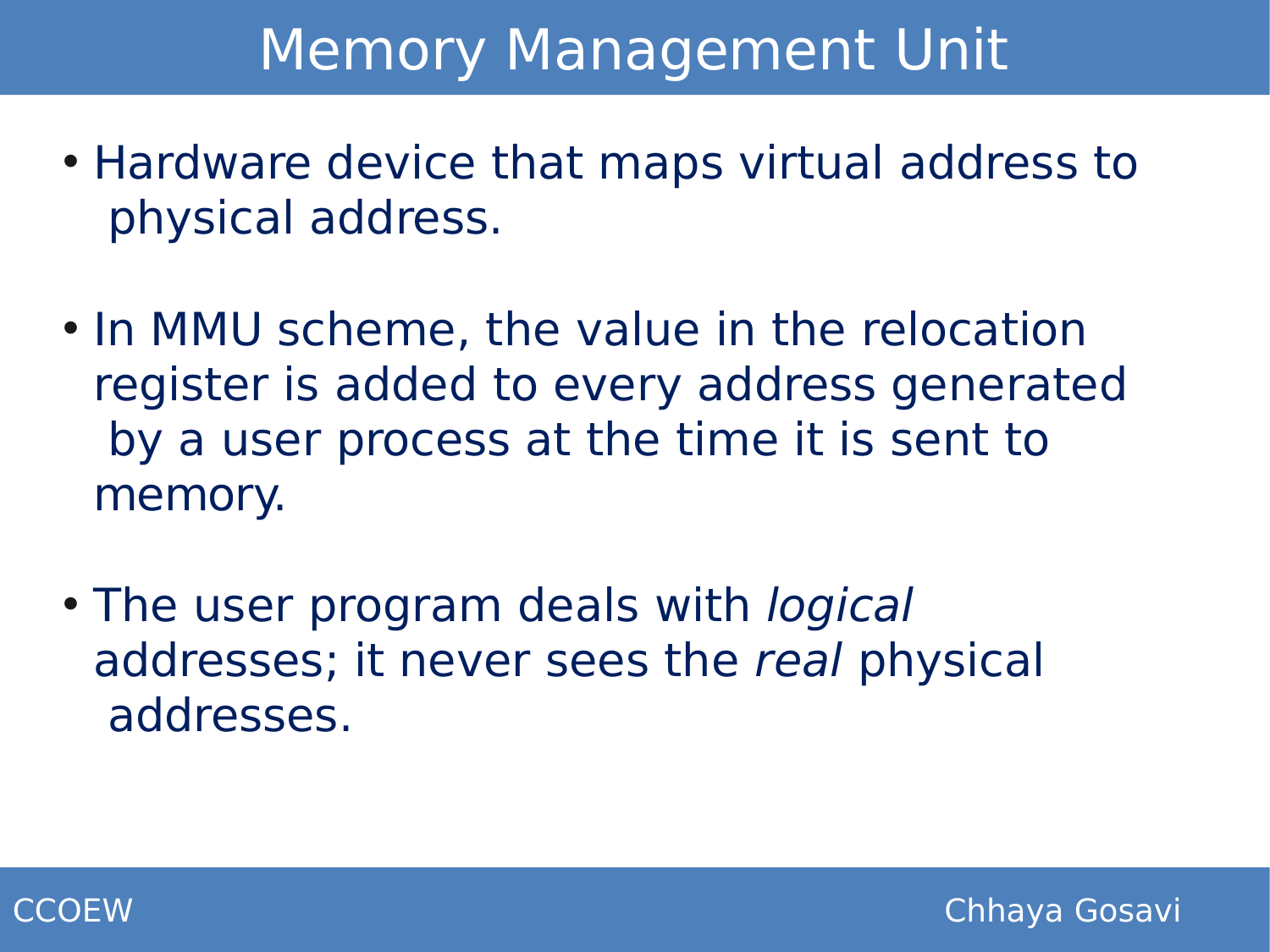

# Memory Management Unit
Hardware device that maps virtual address to  physical address.

In MMU scheme, the value in the relocation  register is added to every address generated  by a user process at the time it is sent to  memory.

The user program deals with logical  addresses; it never sees the real physical  addresses.

CCOEW
Chhaya Gosavi